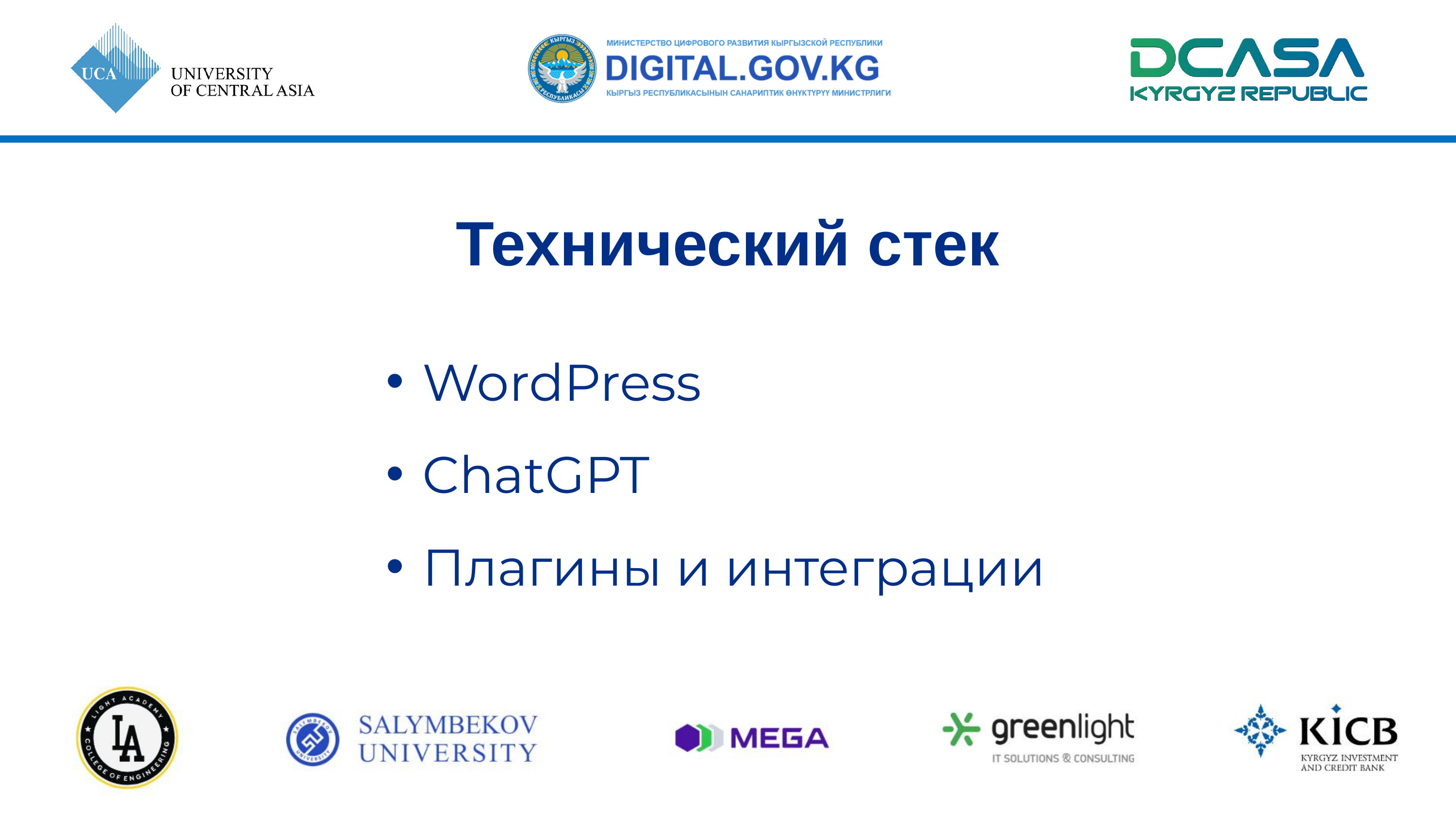

Технический стек
WordPress
ChatGPT
Плагины и интеграции

8